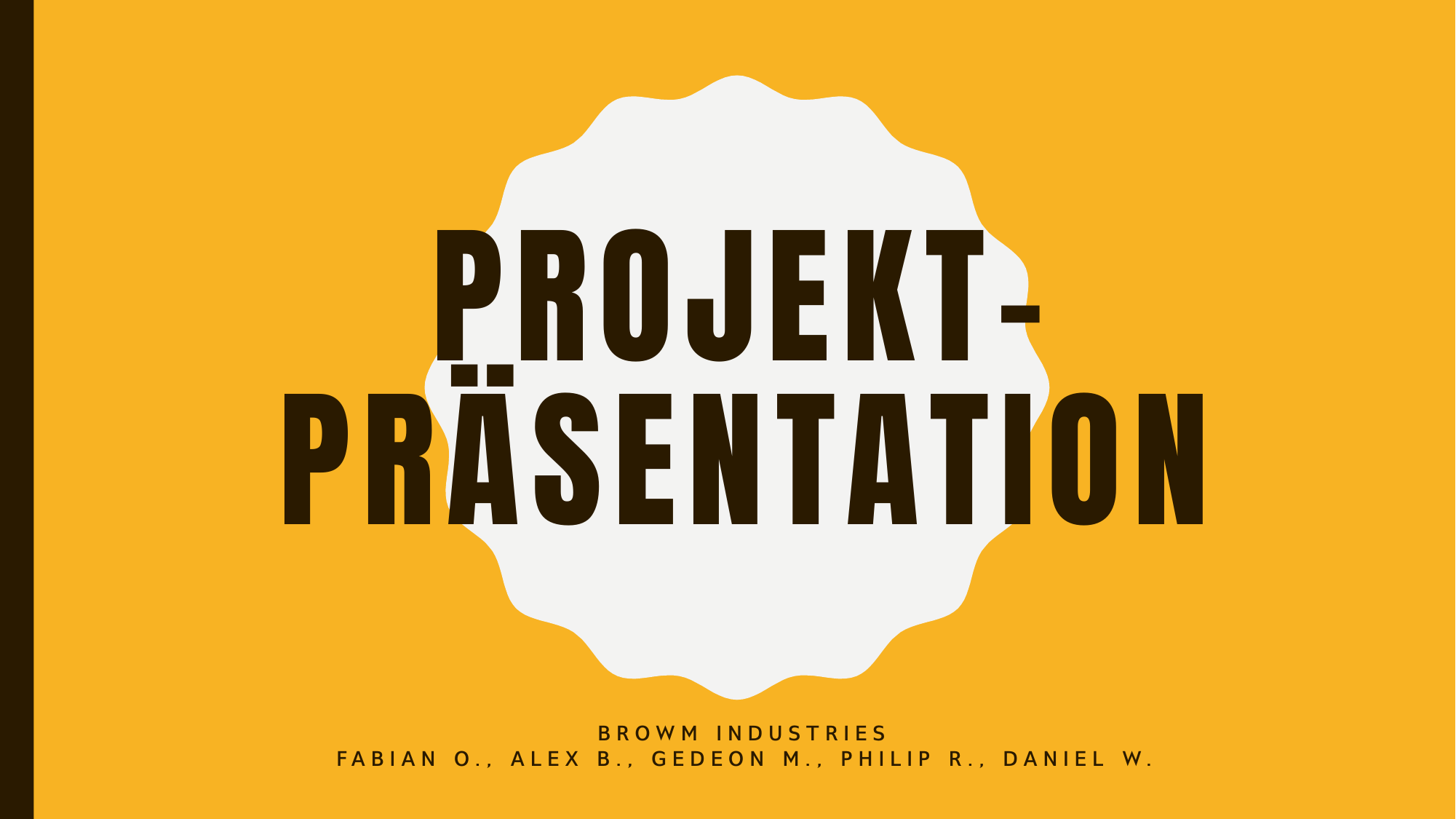

# Projekt-präsentation
BROWM Industries
Fabian O., Alex B., Gedeon M., Philip R., Daniel W.